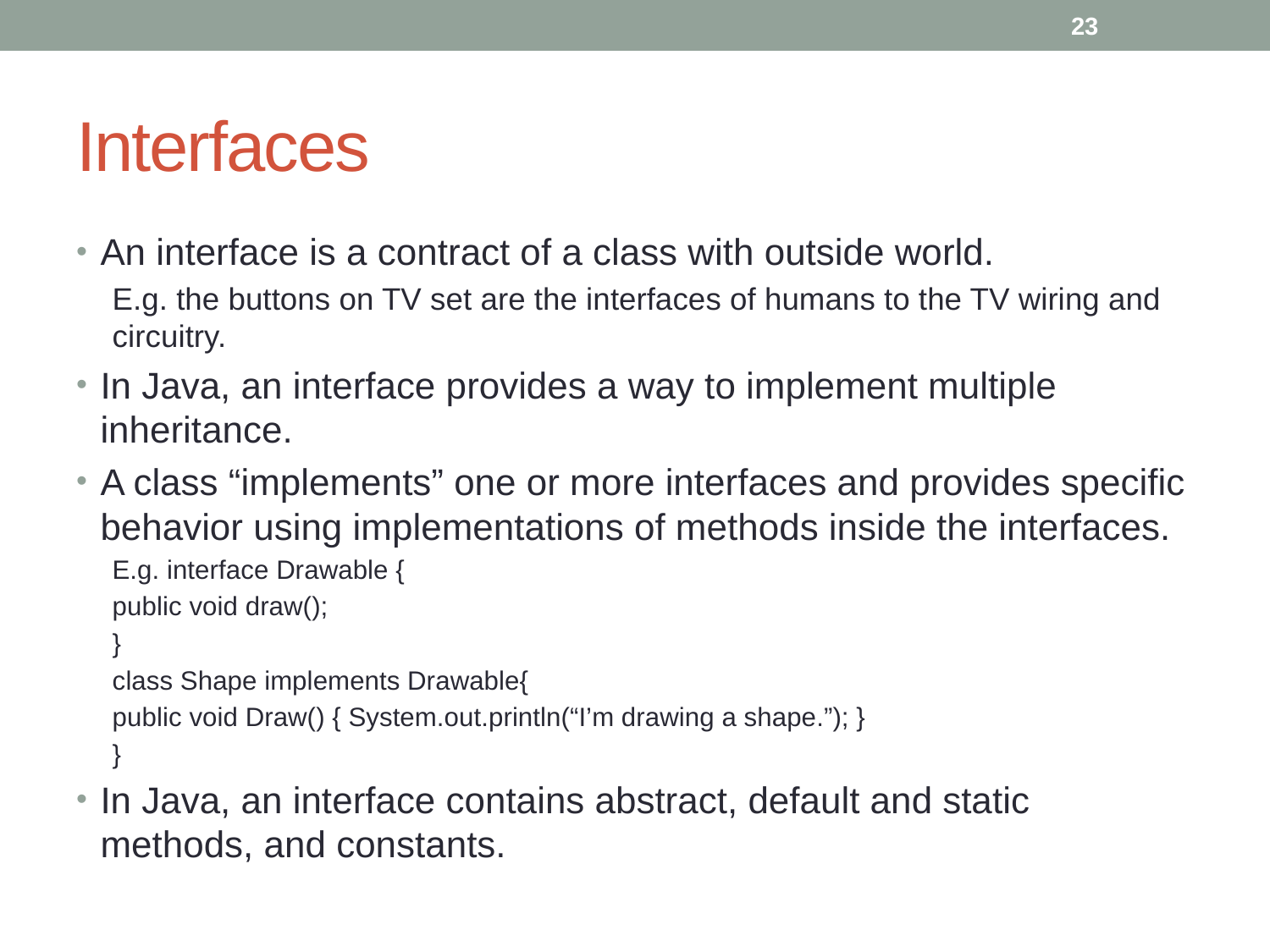

23
# Interfaces
An interface is a contract of a class with outside world.
E.g. the buttons on TV set are the interfaces of humans to the TV wiring and circuitry.
In Java, an interface provides a way to implement multiple inheritance.
A class “implements” one or more interfaces and provides specific behavior using implementations of methods inside the interfaces.
E.g. interface Drawable {
	public void draw();
}
class Shape implements Drawable{
	public void Draw() { System.out.println(“I’m drawing a shape.”); }
}
In Java, an interface contains abstract, default and static methods, and constants.